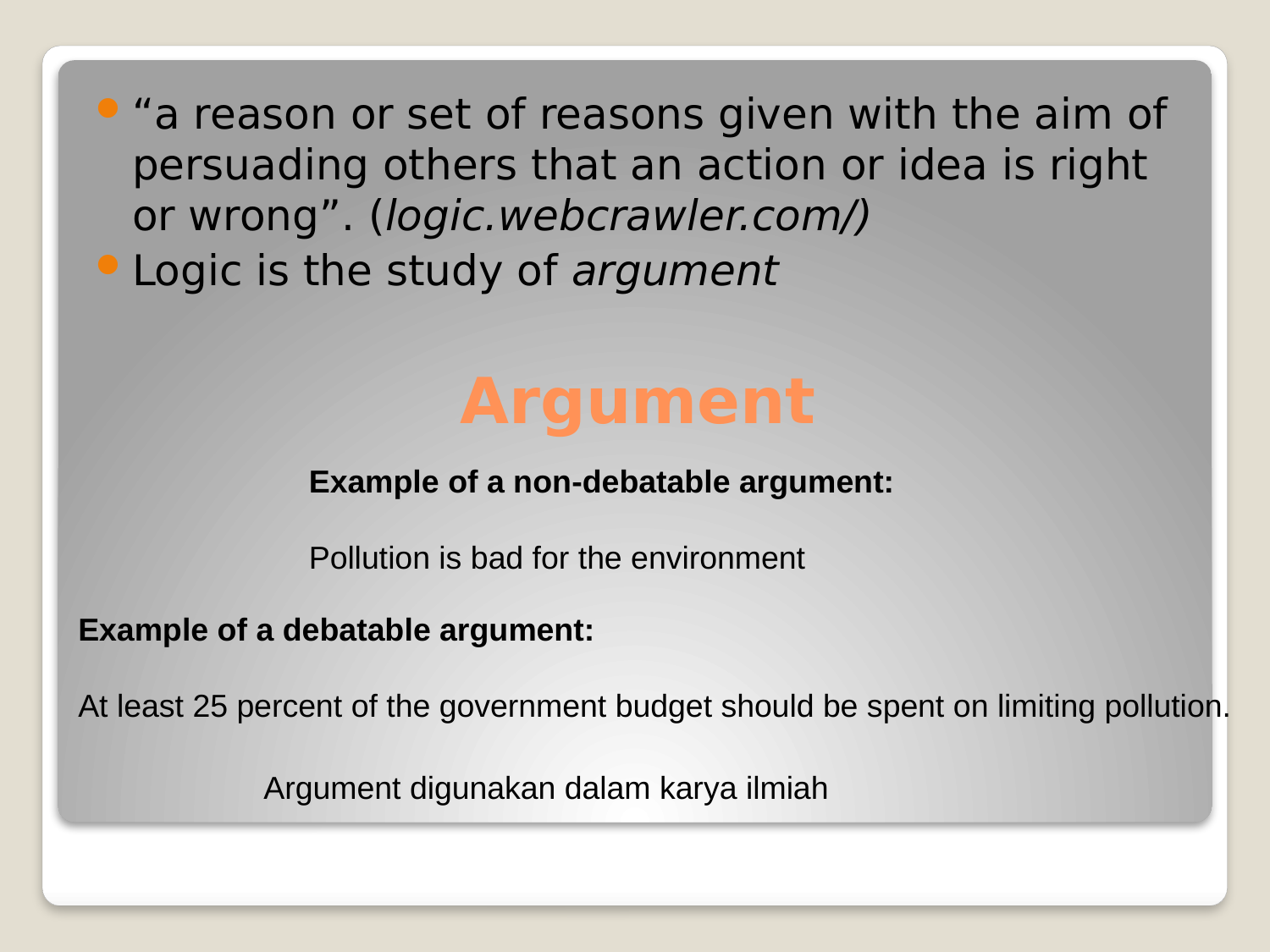

“a reason or set of reasons given with the aim of persuading others that an action or idea is right or wrong”. (logic.webcrawler.com/)
Logic is the study of argument

# Argument
Example of a non-debatable argument:

Pollution is bad for the environment

Example of a debatable argument:

At least 25 percent of the government budget should be spent on limiting pollution.
Argument digunakan dalam karya ilmiah